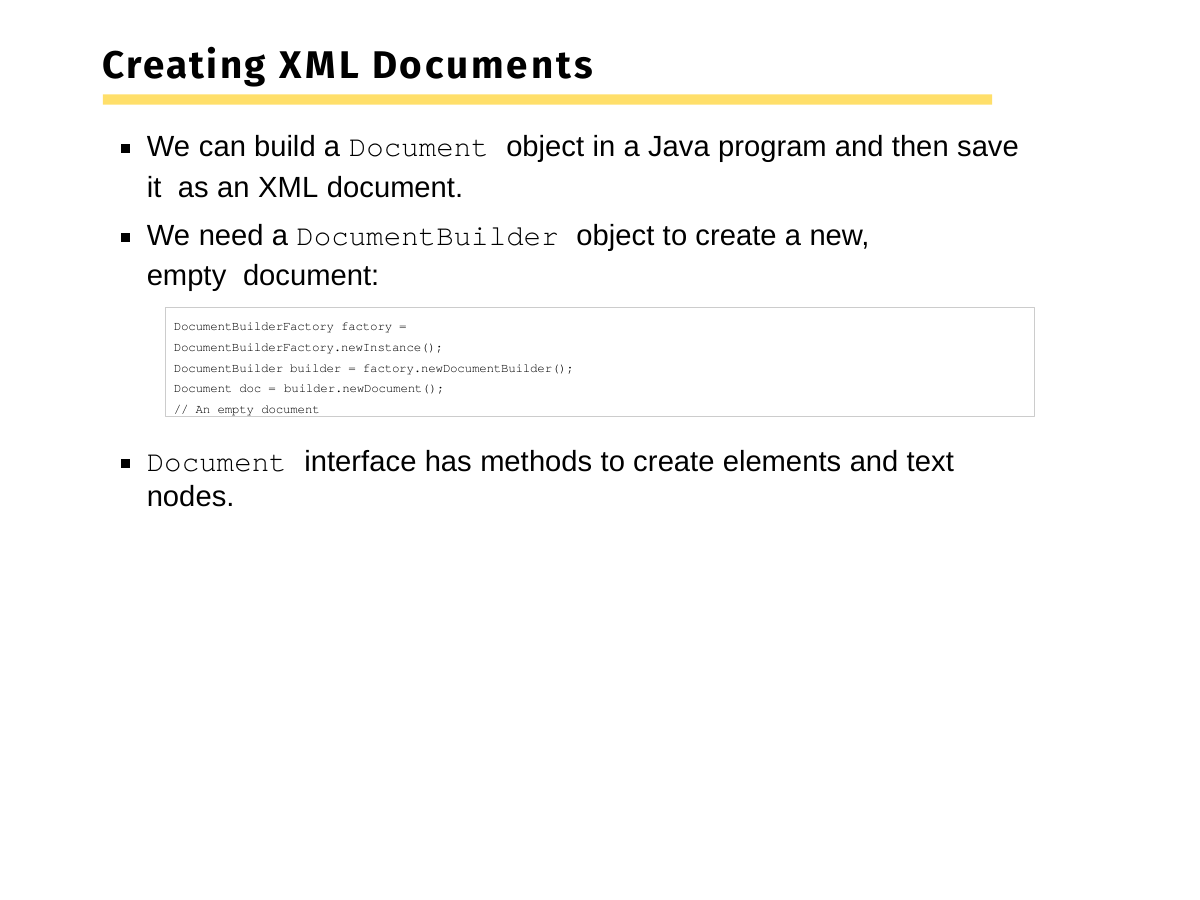

# Creating XML Documents
We can build a Document object in a Java program and then save it  as an XML document.
We need a DocumentBuilder object to create a new, empty  document:

DocumentBuilderFactory factory =  DocumentBuilderFactory.newInstance();
DocumentBuilder builder = factory.newDocumentBuilder();  Document doc = builder.newDocument();
// An empty document
Document interface has methods to create elements and text nodes.